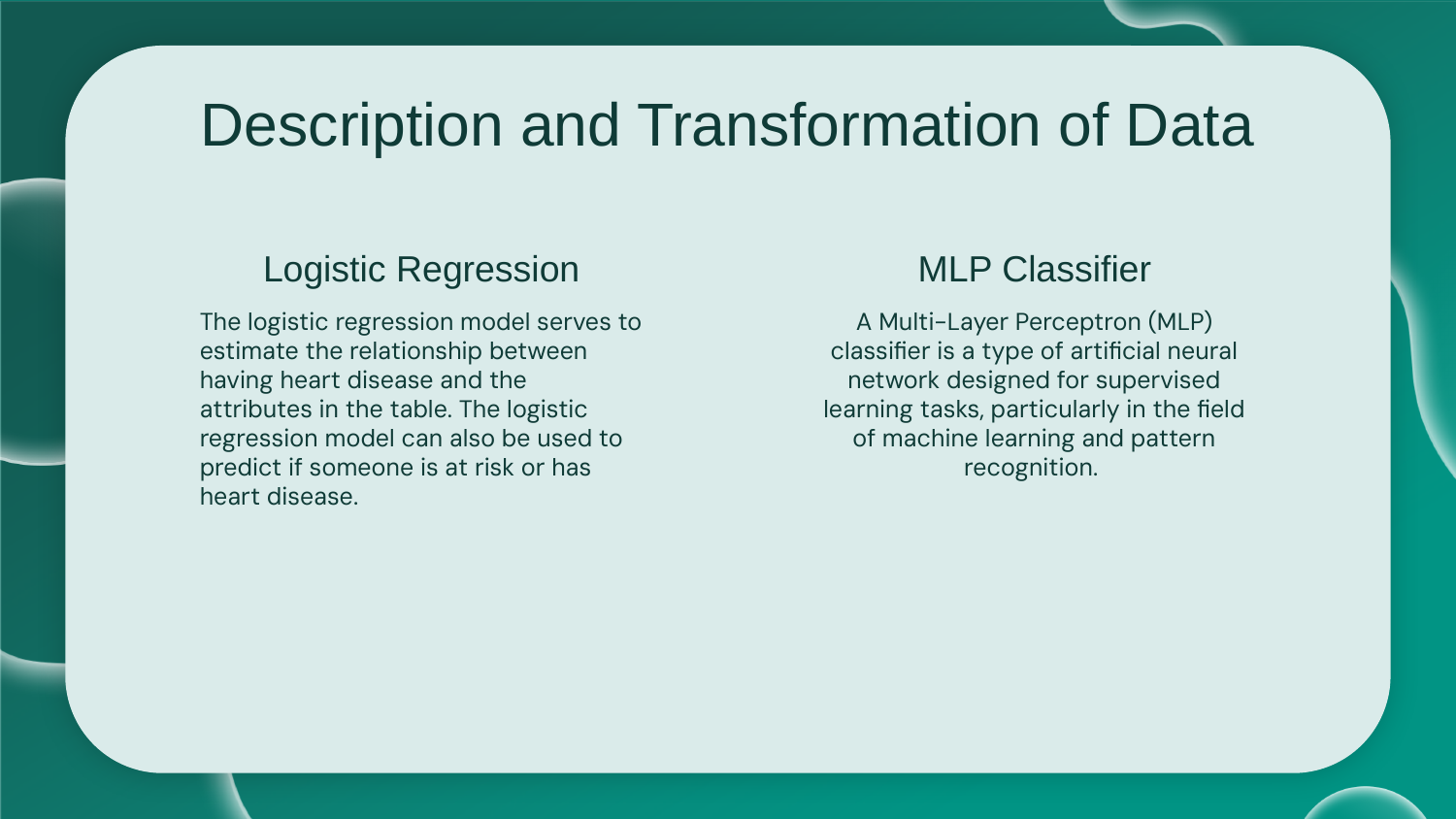

# Description and Transformation of Data
Logistic Regression
MLP Classifier
The logistic regression model serves to estimate the relationship between having heart disease and the attributes in the table. The logistic regression model can also be used to predict if someone is at risk or has heart disease.

A Multi-Layer Perceptron (MLP) classifier is a type of artificial neural network designed for supervised learning tasks, particularly in the field of machine learning and pattern recognition.